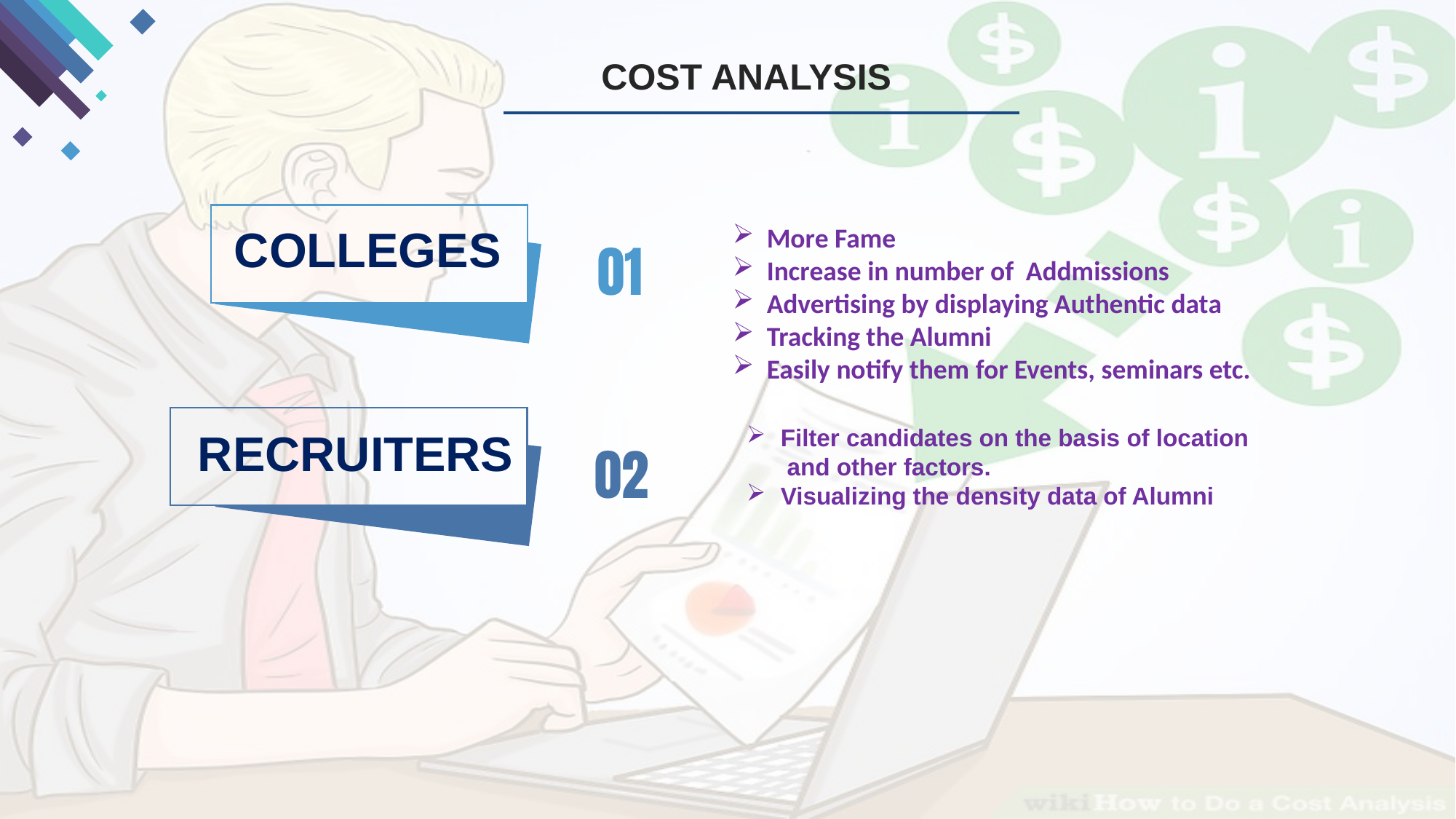

COST ANALYSIS

COLLEGES

More Fame
Increase in number of  Addmissions
Advertising by displaying Authentic data
Tracking the Alumni
Easily notify them for Events, seminars etc.

01

RECRUITERS

Filter candidates on the basis of location
      and other factors.
Visualizing the density data of Alumni

02